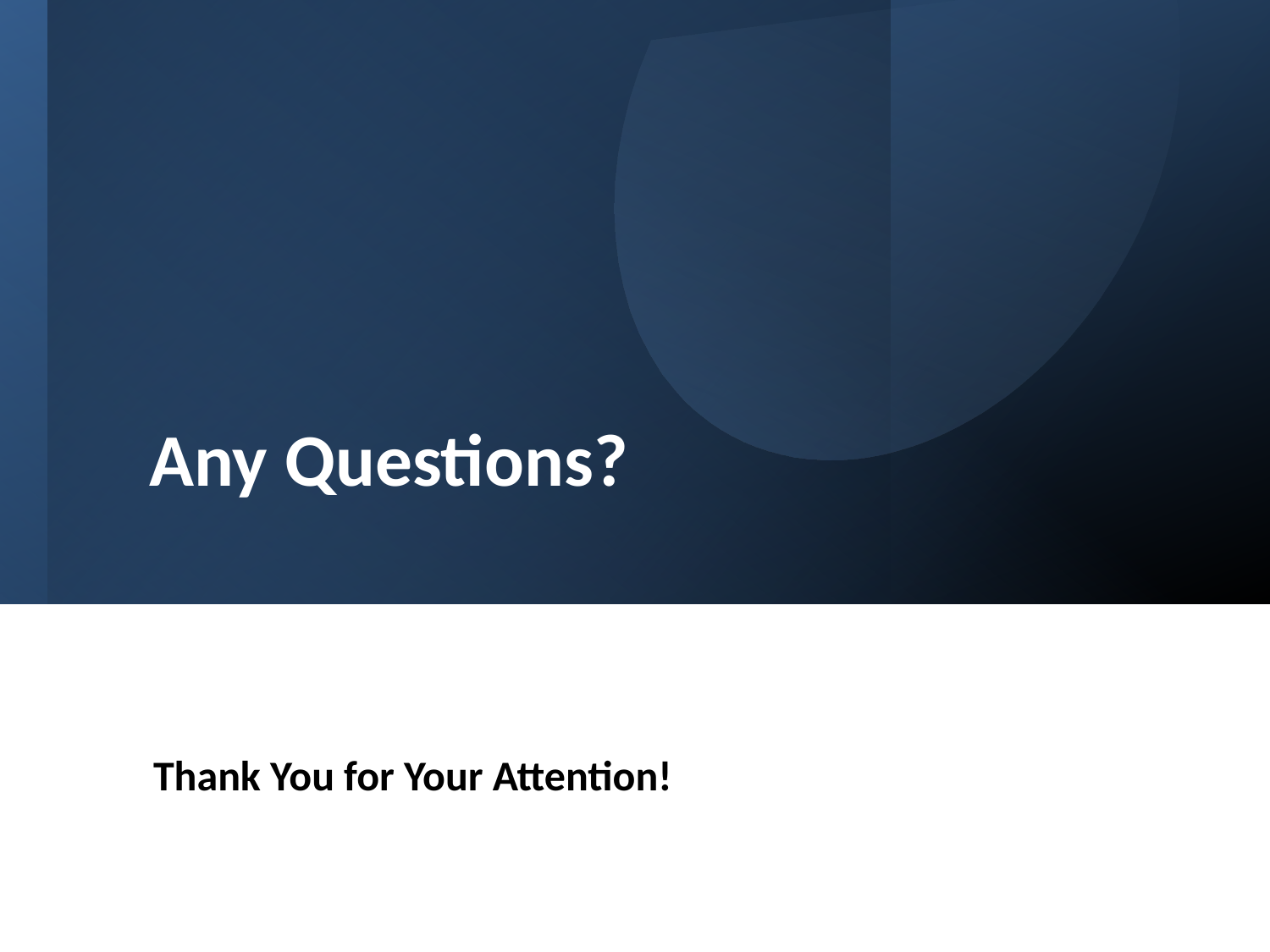

# Any Questions?
Thank You for Your Attention!